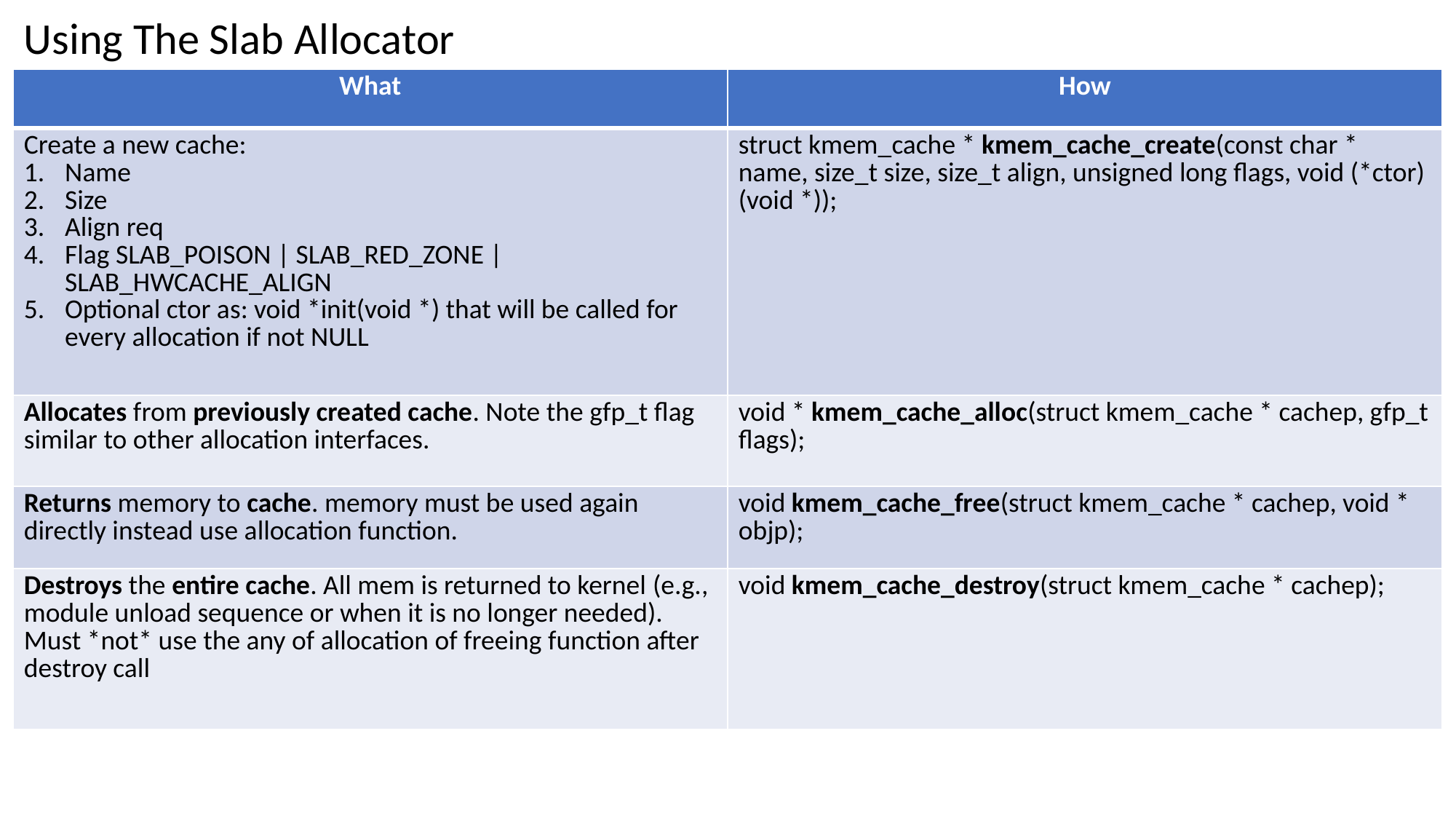

# Using The Slab Allocator
| What | How |
| --- | --- |
| Create a new cache: Name Size Align req Flag SLAB\_POISON | SLAB\_RED\_ZONE | SLAB\_HWCACHE\_ALIGN Optional ctor as: void \*init(void \*) that will be called for every allocation if not NULL | struct kmem\_cache \* kmem\_cache\_create(const char \* name, size\_t size, size\_t align, unsigned long flags, void (\*ctor) (void \*)); |
| Allocates from previously created cache. Note the gfp\_t flag similar to other allocation interfaces. | void \* kmem\_cache\_alloc(struct kmem\_cache \* cachep, gfp\_t flags); |
| Returns memory to cache. memory must be used again directly instead use allocation function. | void kmem\_cache\_free(struct kmem\_cache \* cachep, void \* objp); |
| Destroys the entire cache. All mem is returned to kernel (e.g., module unload sequence or when it is no longer needed). Must \*not\* use the any of allocation of freeing function after destroy call | void kmem\_cache\_destroy(struct kmem\_cache \* cachep); |